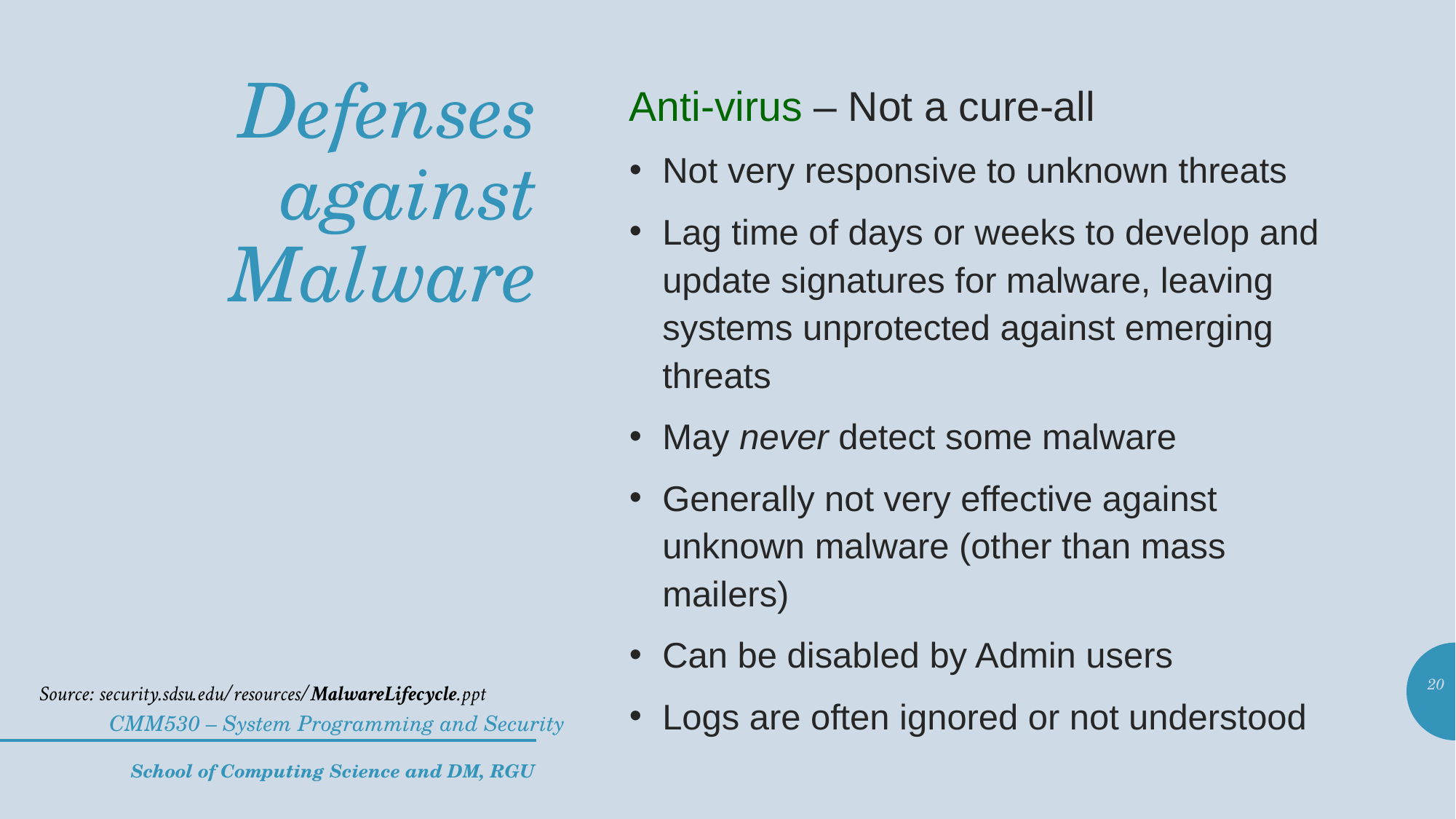

# Defenses against Malware
Anti-virus – Not a cure-all
Not very responsive to unknown threats
Lag time of days or weeks to develop and update signatures for malware, leaving systems unprotected against emerging threats
May never detect some malware
Generally not very effective against unknown malware (other than mass mailers)
Can be disabled by Admin users
Logs are often ignored or not understood

20
Source: security.sdsu.edu/resources/MalwareLifecycle.ppt